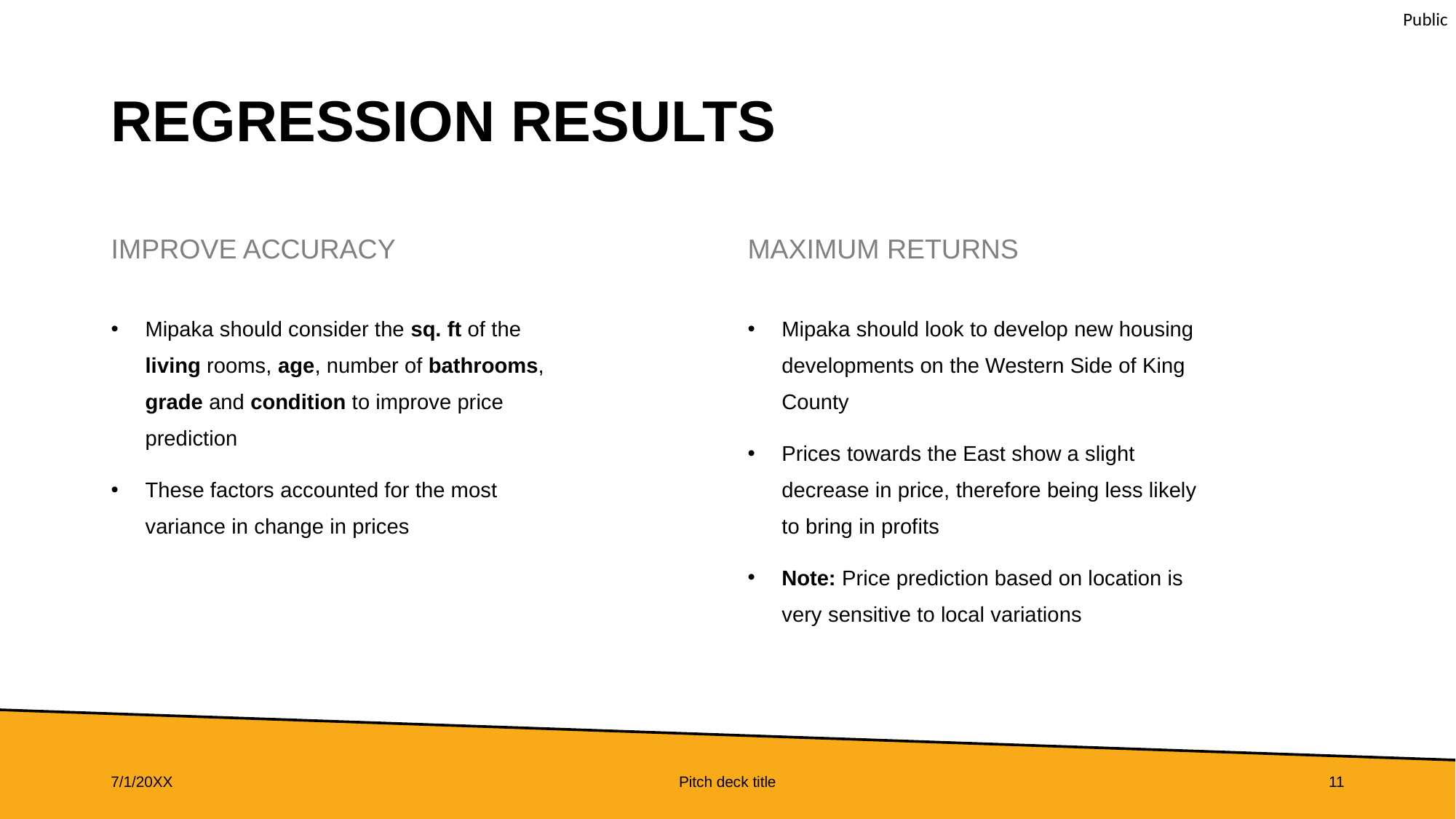

# Regression Results
IMPROVE ACCURACY
MAXIMUM RETURNS
Mipaka should consider the sq. ft of the living rooms, age, number of bathrooms, grade and condition to improve price prediction
These factors accounted for the most variance in change in prices
Mipaka should look to develop new housing developments on the Western Side of King County
Prices towards the East show a slight decrease in price, therefore being less likely to bring in profits
Note: Price prediction based on location is very sensitive to local variations

7/1/20XX
Pitch deck title
11